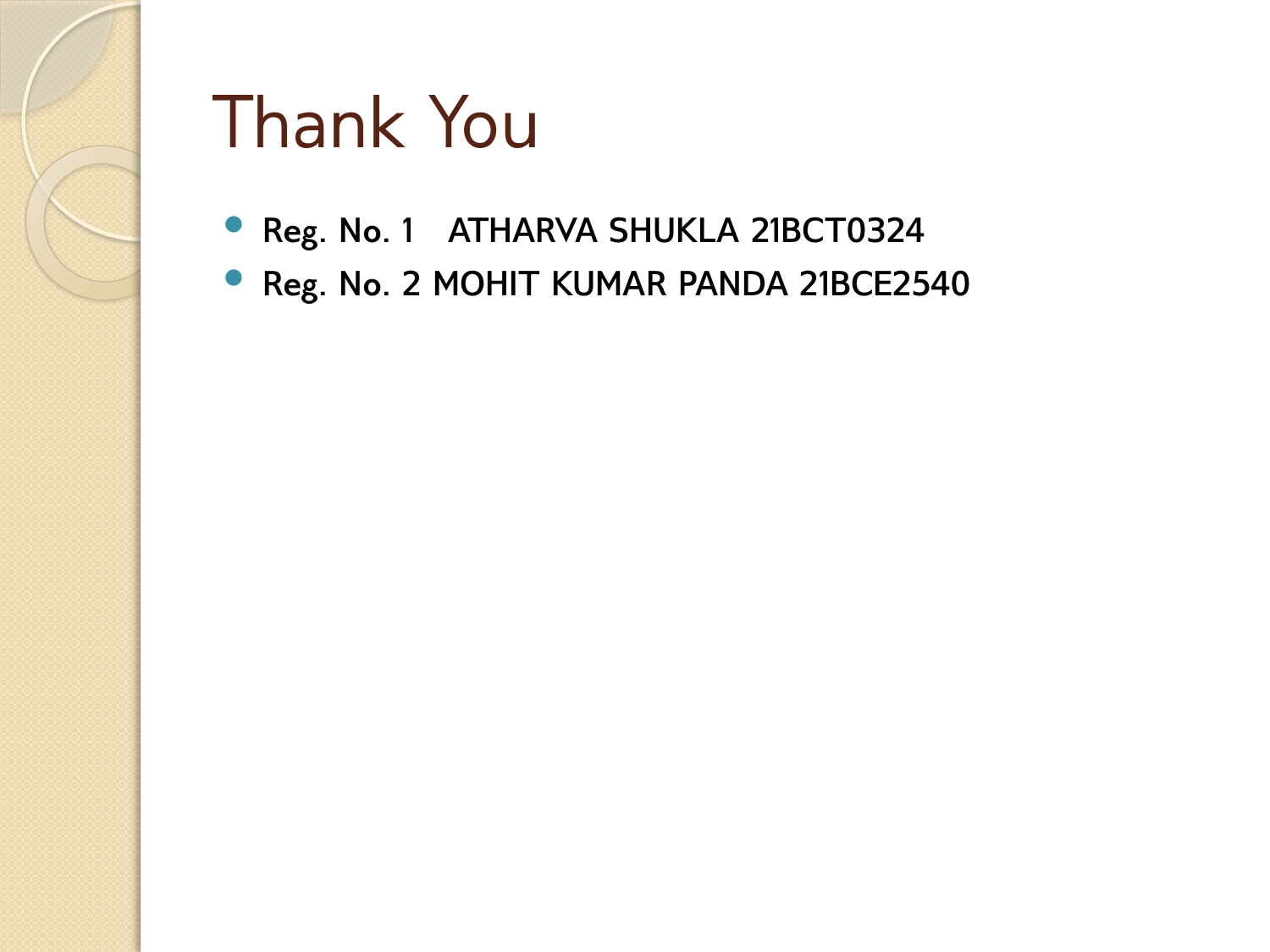

# Thank You
Reg. No. 1   ATHARVA SHUKLA 21BCT0324
Reg. No. 2 MOHIT KUMAR PANDA 21BCE2540